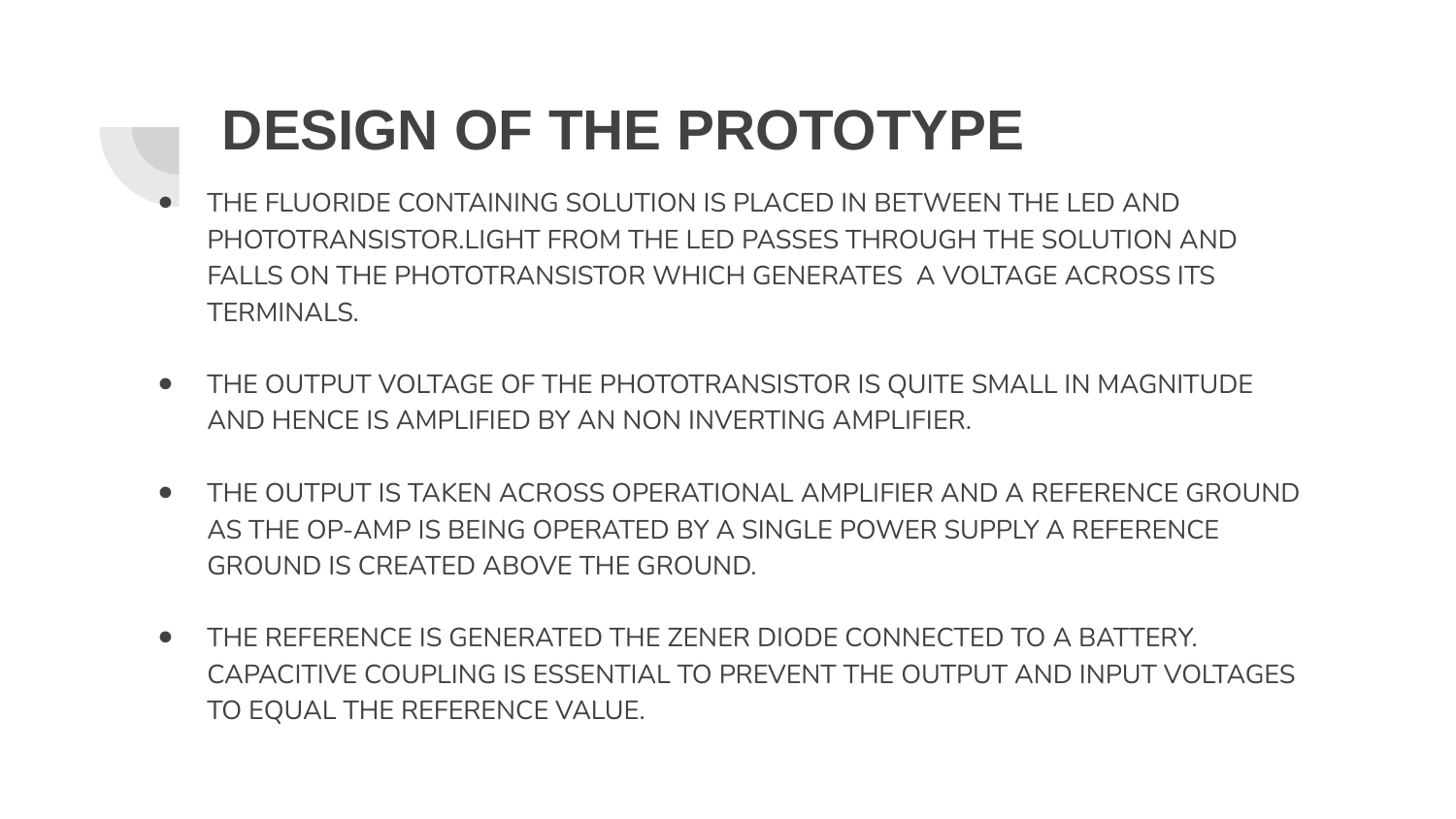

# DESIGN OF THE PROTOTYPE
THE FLUORIDE CONTAINING SOLUTION IS PLACED IN BETWEEN THE LED AND PHOTOTRANSISTOR.LIGHT FROM THE LED PASSES THROUGH THE SOLUTION AND FALLS ON THE PHOTOTRANSISTOR WHICH GENERATES  A VOLTAGE ACROSS ITS TERMINALS.

THE OUTPUT VOLTAGE OF THE PHOTOTRANSISTOR IS QUITE SMALL IN MAGNITUDE AND HENCE IS AMPLIFIED BY AN NON INVERTING AMPLIFIER.

THE OUTPUT IS TAKEN ACROSS OPERATIONAL AMPLIFIER AND A REFERENCE GROUND AS THE OP-AMP IS BEING OPERATED BY A SINGLE POWER SUPPLY A REFERENCE GROUND IS CREATED ABOVE THE GROUND.

THE REFERENCE IS GENERATED THE ZENER DIODE CONNECTED TO A BATTERY. CAPACITIVE COUPLING IS ESSENTIAL TO PREVENT THE OUTPUT AND INPUT VOLTAGES TO EQUAL THE REFERENCE VALUE.